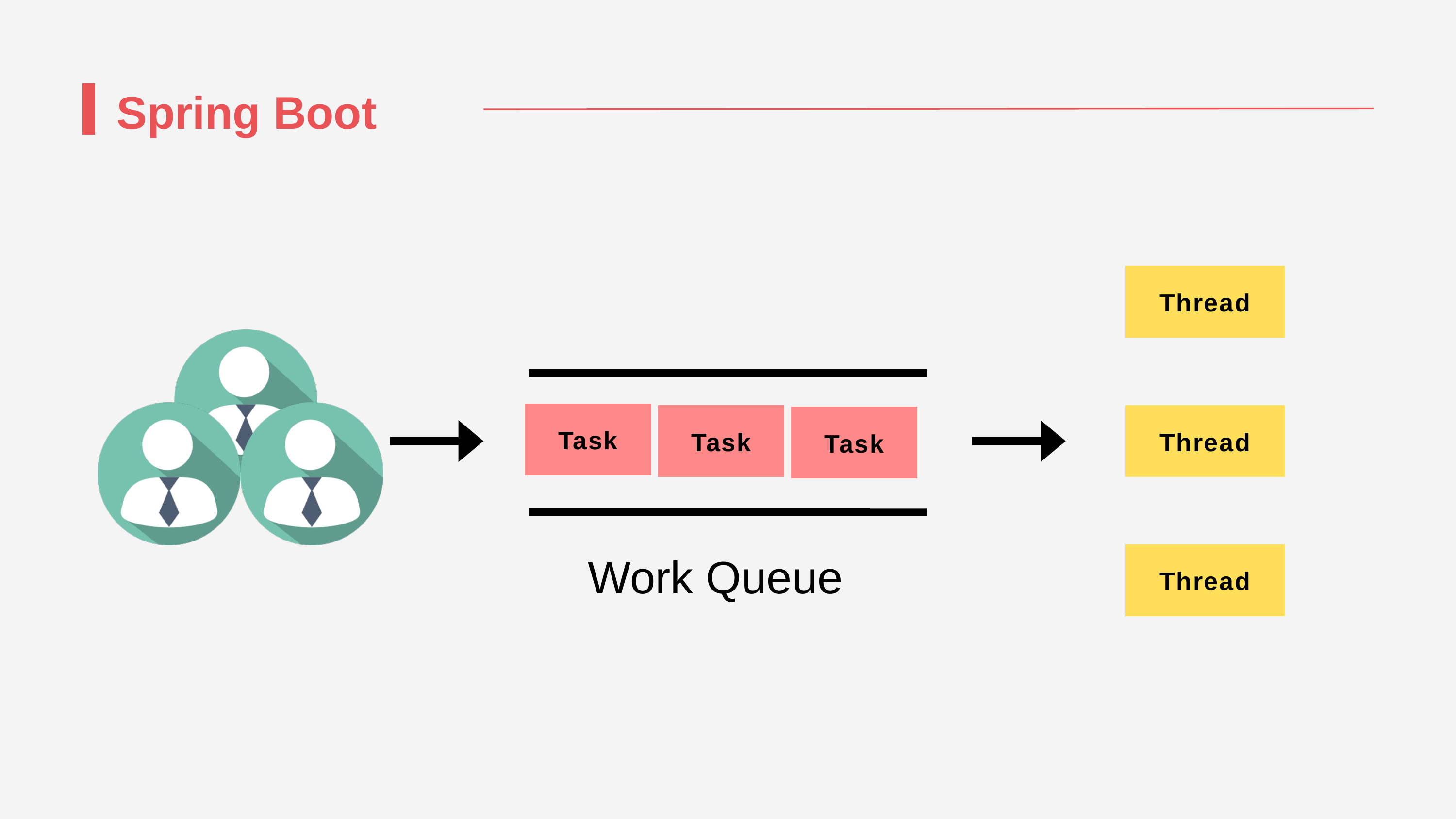

Spring Boot

Thread

Task

Task

Thread

Task

Work Queue

Thread